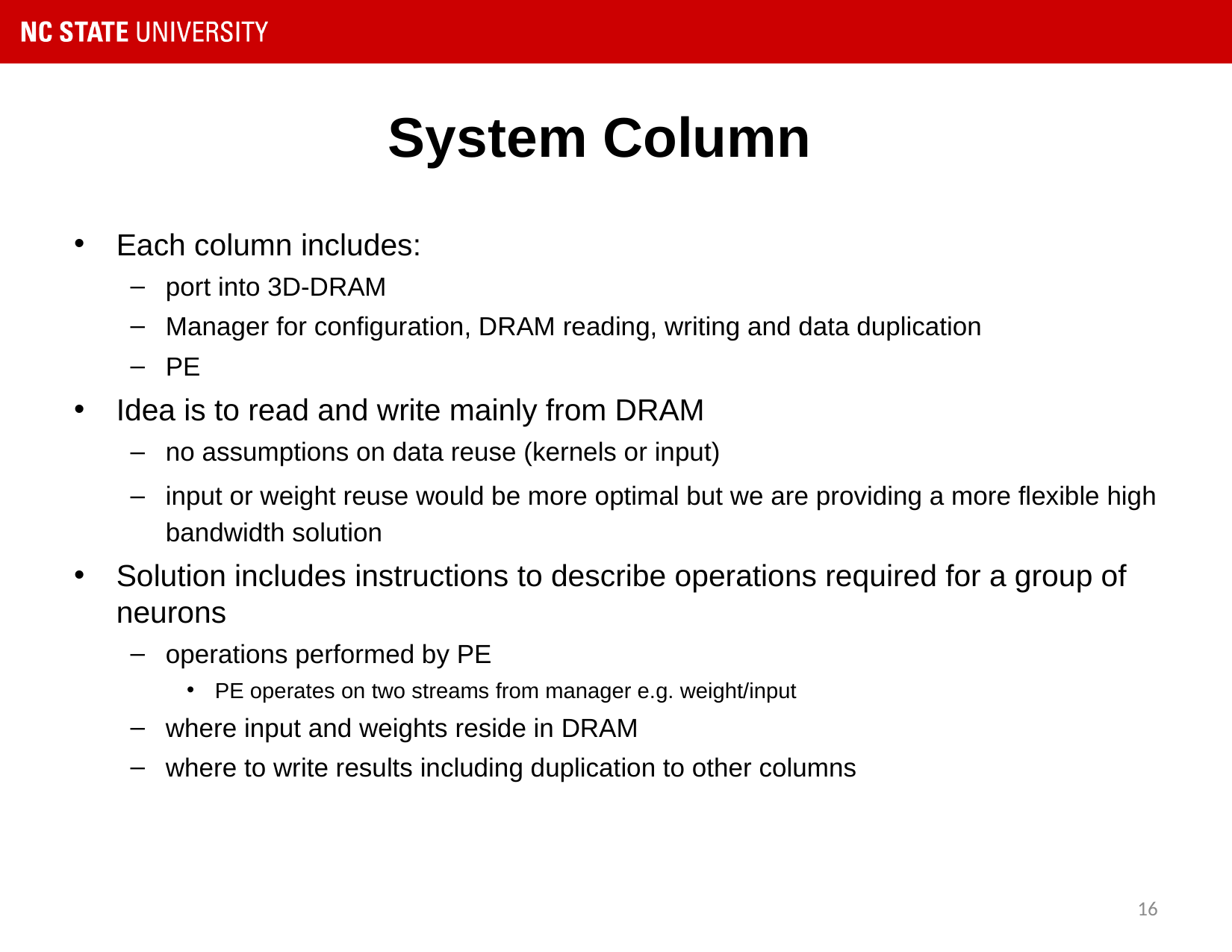

# System Column
Each column includes:
port into 3D-DRAM
Manager for configuration, DRAM reading, writing and data duplication
PE
Idea is to read and write mainly from DRAM
no assumptions on data reuse (kernels or input)
input or weight reuse would be more optimal but we are providing a more flexible high bandwidth solution
Solution includes instructions to describe operations required for a group of neurons
operations performed by PE
PE operates on two streams from manager e.g. weight/input
where input and weights reside in DRAM
where to write results including duplication to other columns
16